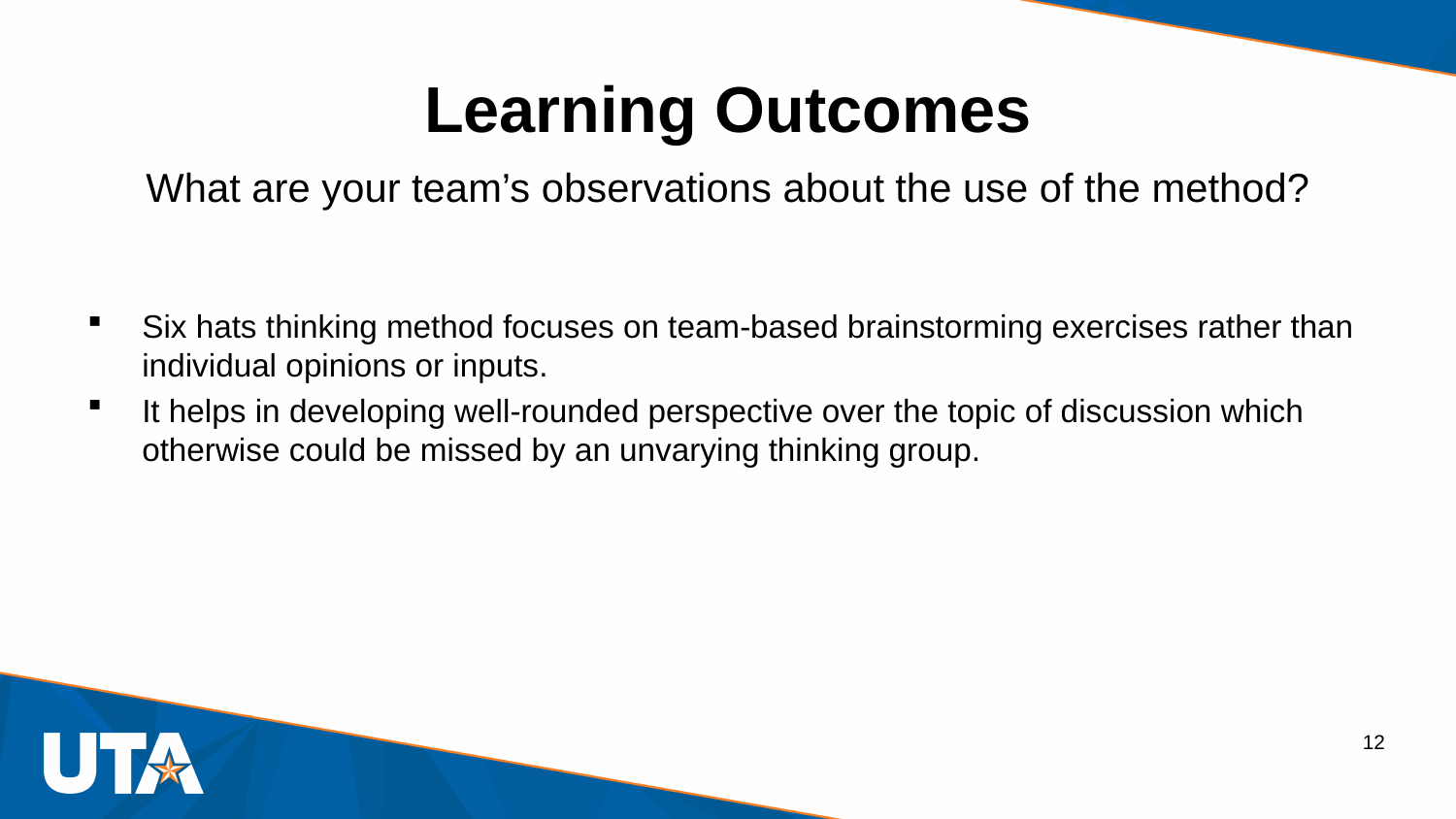

# Learning Outcomes
What are your team’s observations about the use of the method?

Six hats thinking method focuses on team-based brainstorming exercises rather than individual opinions or inputs.
It helps in developing well-rounded perspective over the topic of discussion which otherwise could be missed by an unvarying thinking group.
12